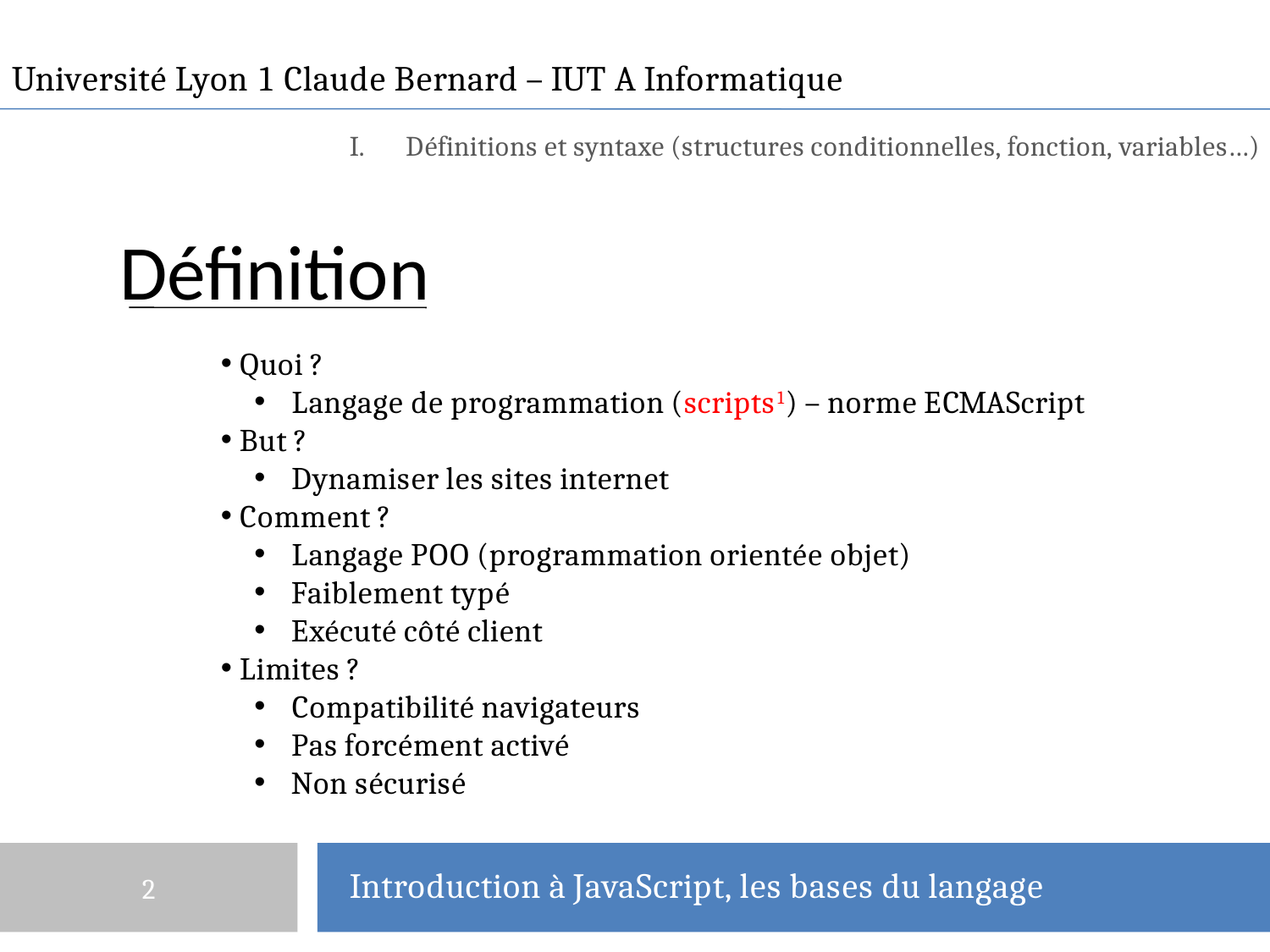

Université Lyon 1 Claude Bernard – IUT A Informatique
Définitions et syntaxe (structures conditionnelles, fonction, variables…)
# Définition
 Quoi ?
 Langage de programmation (scripts1) – norme ECMAScript
 But ?
 Dynamiser les sites internet
 Comment ?
 Langage POO (programmation orientée objet)
 Faiblement typé
 Exécuté côté client
 Limites ?
 Compatibilité navigateurs
 Pas forcément activé
 Non sécurisé
2

Introduction à JavaScript, les bases du langage